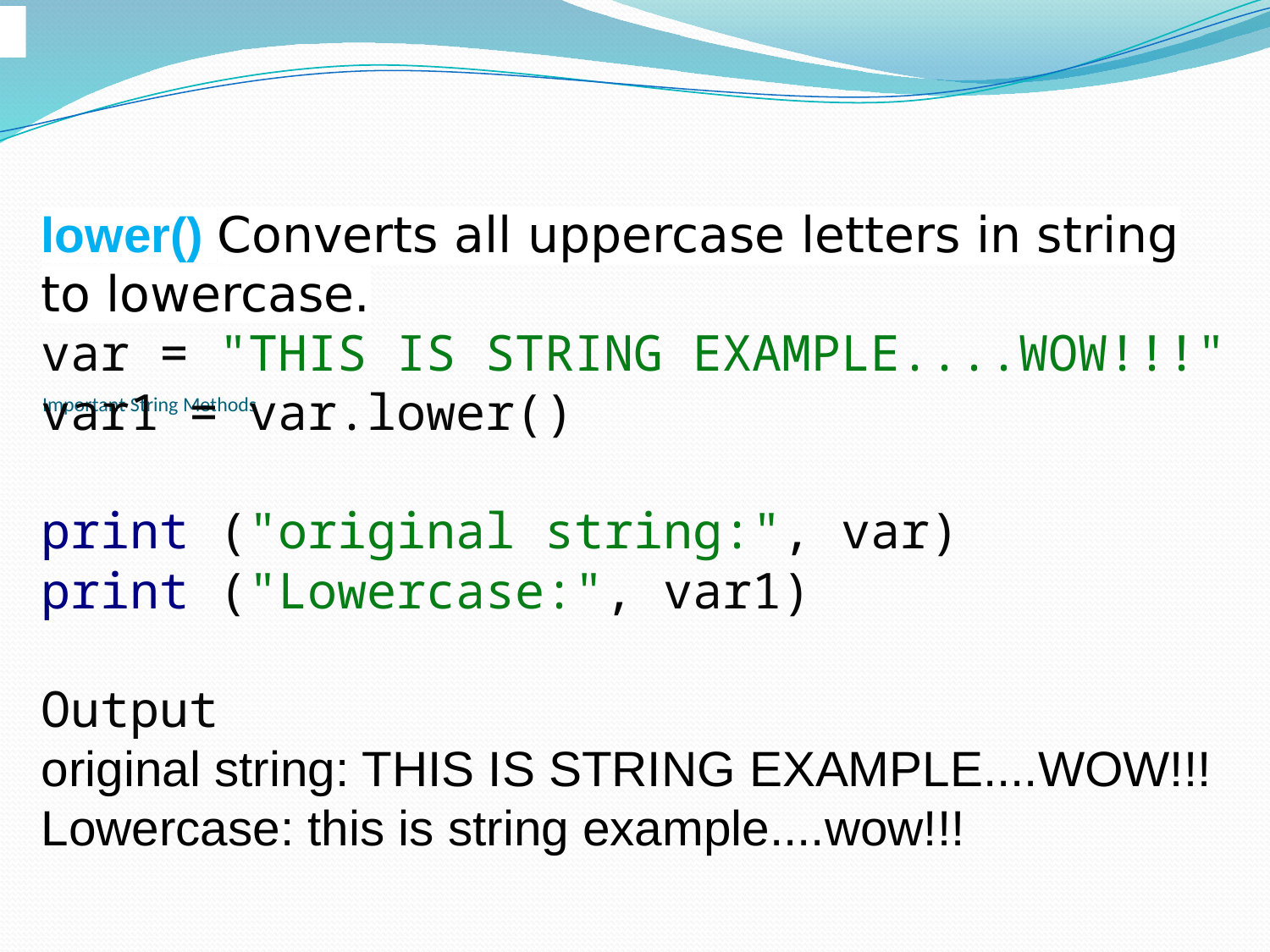

lower() Converts all uppercase letters in string to lowercase.
var = "THIS IS STRING EXAMPLE....WOW!!!"
var1 = var.lower()
print ("original string:", var)
print ("Lowercase:", var1)

Output
original string: THIS IS STRING EXAMPLE....WOW!!!
Lowercase: this is string example....wow!!!

# Important String Methods